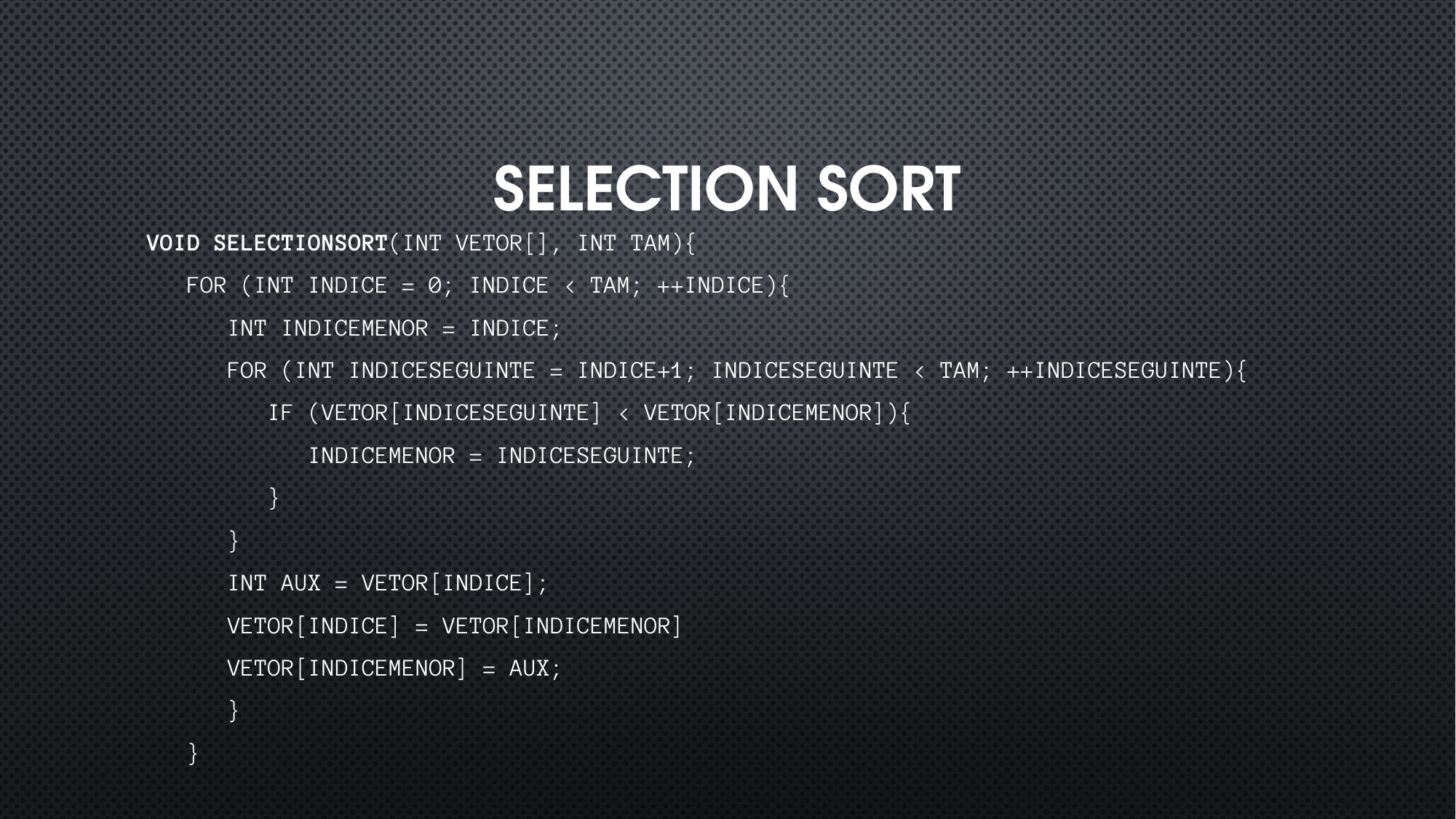

# SELECTION SORT
Void SelectionSort(int vetor[], int tam){
   For (int indice = 0; indice < tam; ++indice){
      Int indiceMenor = indice;
      For (int indiceSeguinte = indice+1; indiceSeguinte < tam; ++indiceSeguinte){
         If (vetor[indiceSeguinte] < vetor[indiceMenor]){
            IndiceMenor = indiceSeguinte;
         }
      }
      Int aux = vetor[indice];
      Vetor[indice] = vetor[indiceMenor]
      Vetor[indiceMenor] = aux;
      }
   }